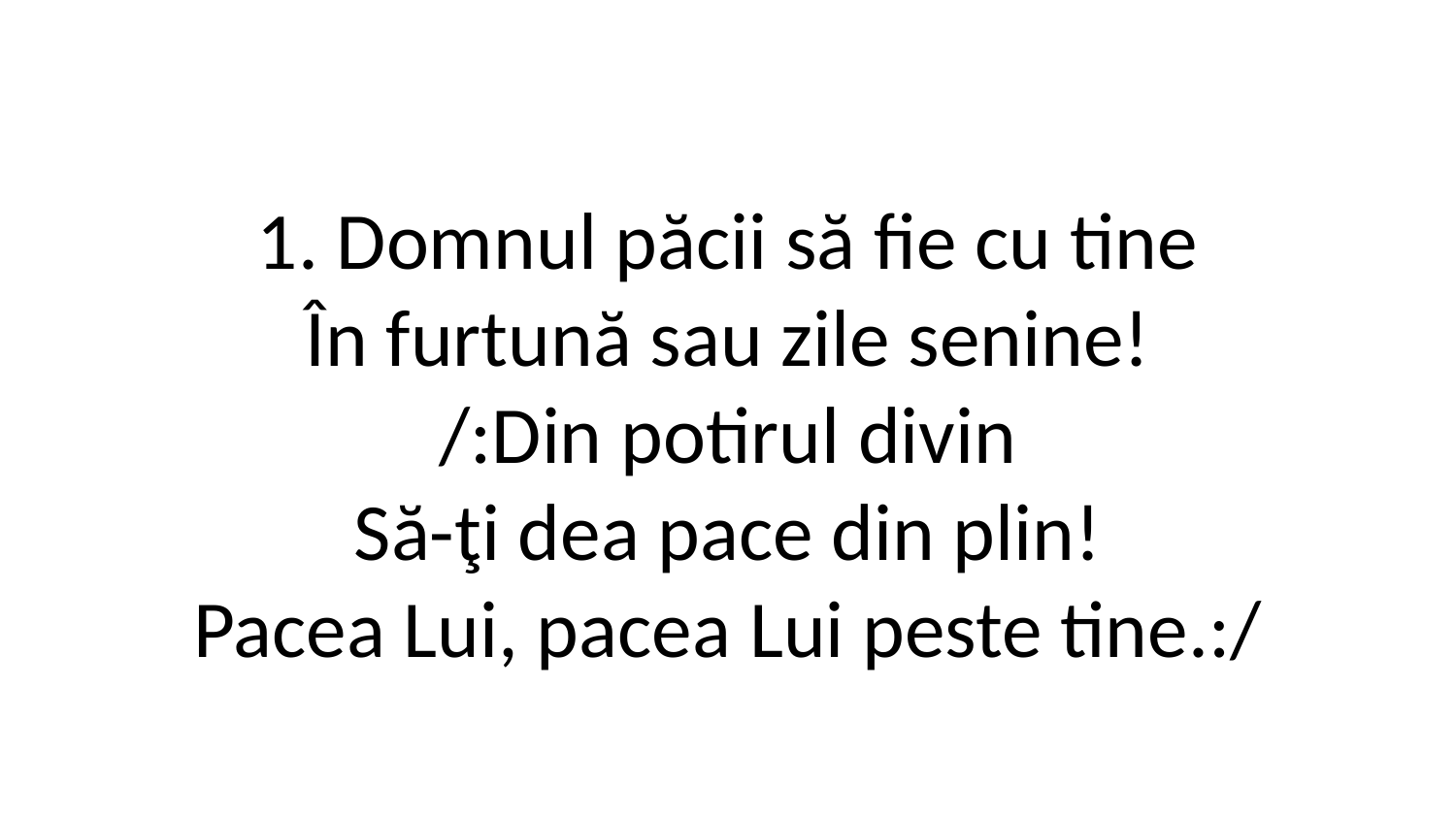

1. Domnul păcii să fie cu tine
În furtună sau zile senine!
/:Din potirul divin
Să-ţi dea pace din plin!
Pacea Lui, pacea Lui peste tine.:/